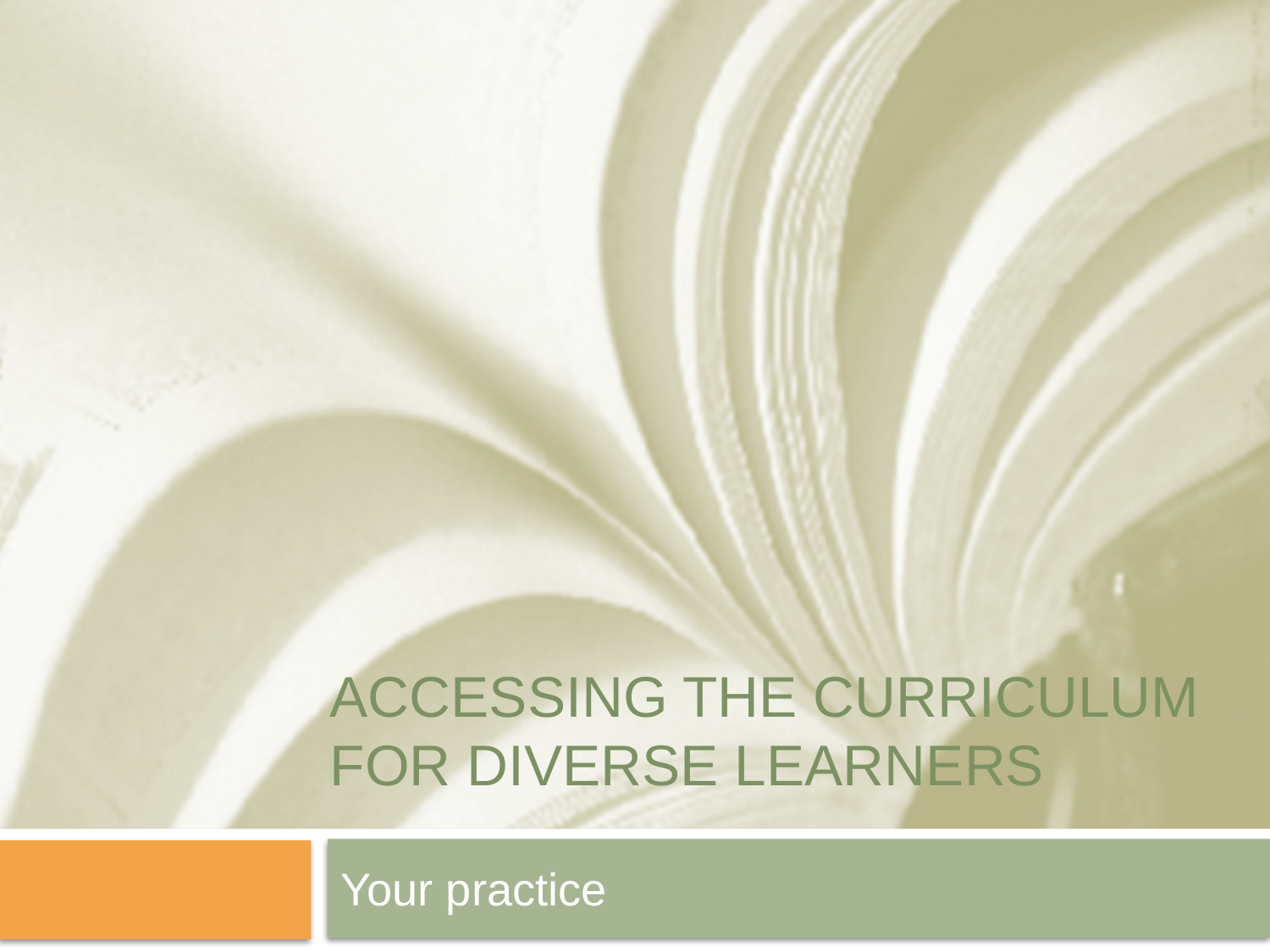

# Accessing the curriculum for diverse Learners
Your practice